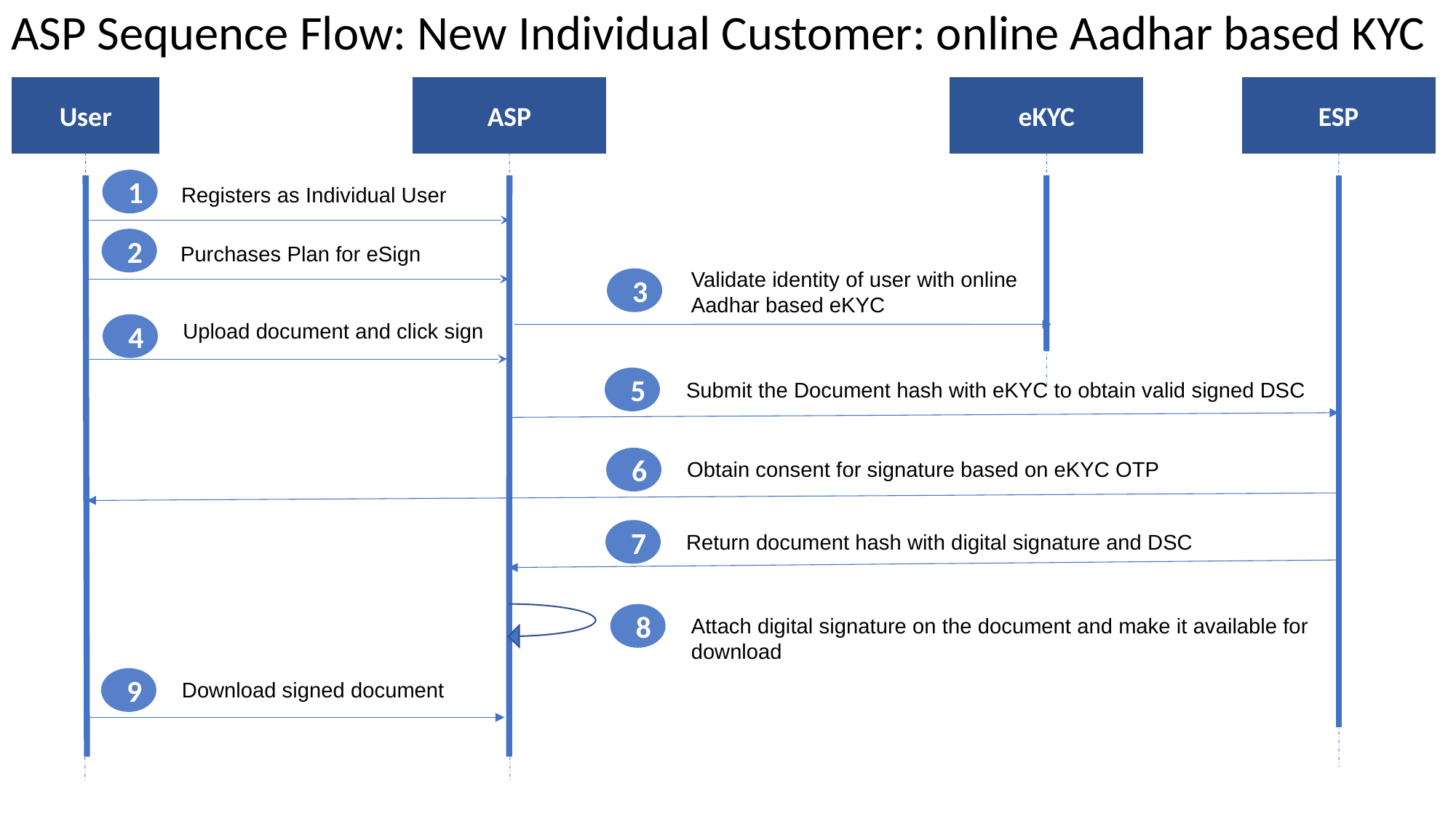

# ASP Sequence Flow: New Individual Customer: online Aadhar based KYC
User
ASP
eKYC
ESP

1
Registers as Individual User

2
Purchases Plan for eSign
Validate identity of user with online Aadhar based eKYC

3
Upload document and click sign

4

5
Submit the Document hash with eKYC to obtain valid signed DSC

6
Obtain consent for signature based on eKYC OTP

7
Return document hash with digital signature and DSC

8
Attach digital signature on the document and make it available for download

9
Download signed document